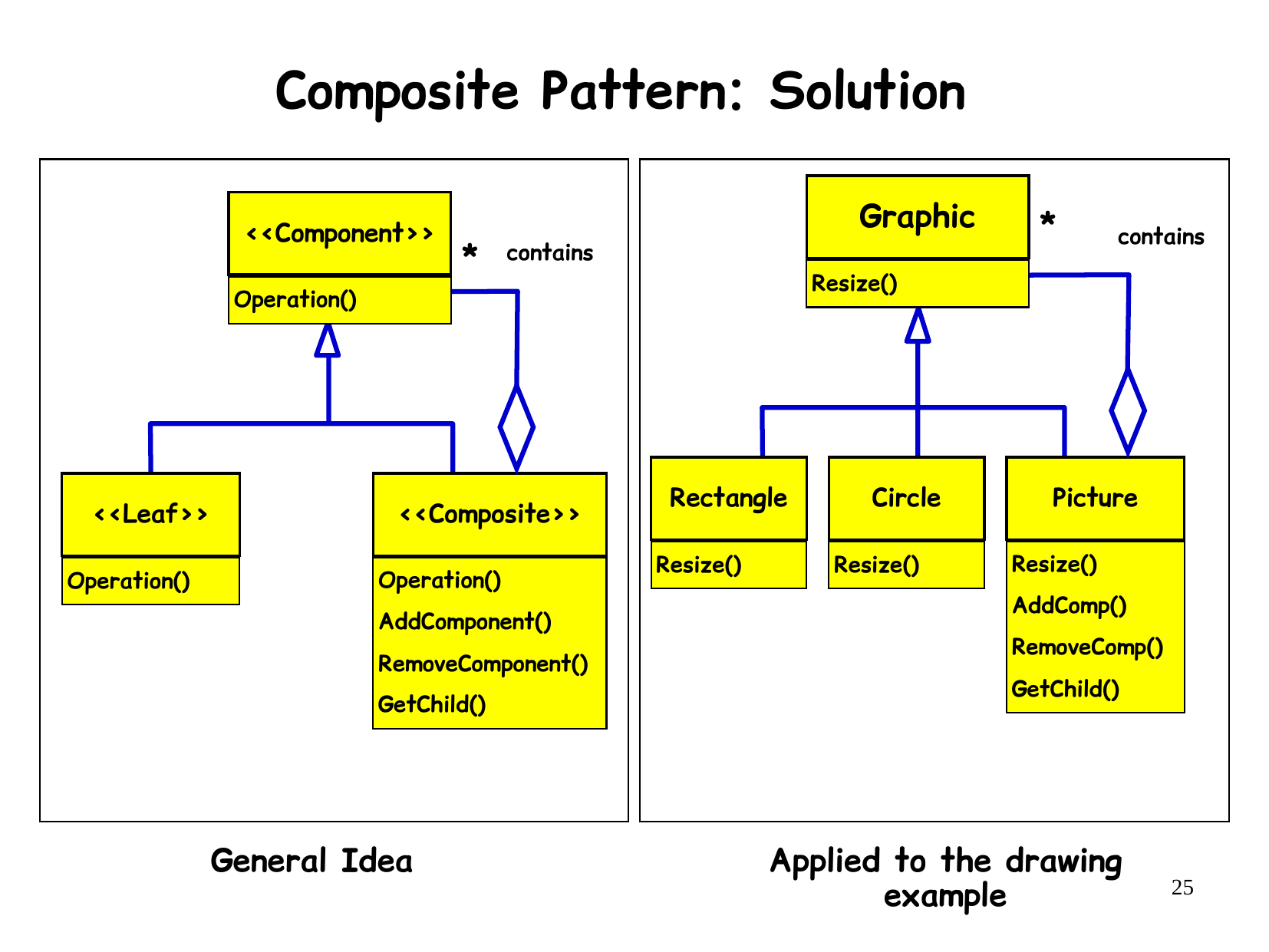

Composite Pattern: Solution

<<Component>>
Operation()
*
contains

<<Leaf>>
Operation()
<<Composite>>
Operation()
AddComponent()
RemoveComponent()
GetChild()
General Idea

Graphic
Resize()
*
contains

Rectangle
Resize()
Circle
Resize()
Picture
Resize()
AddComp()
RemoveComp()
GetChild()
Applied to the drawing example